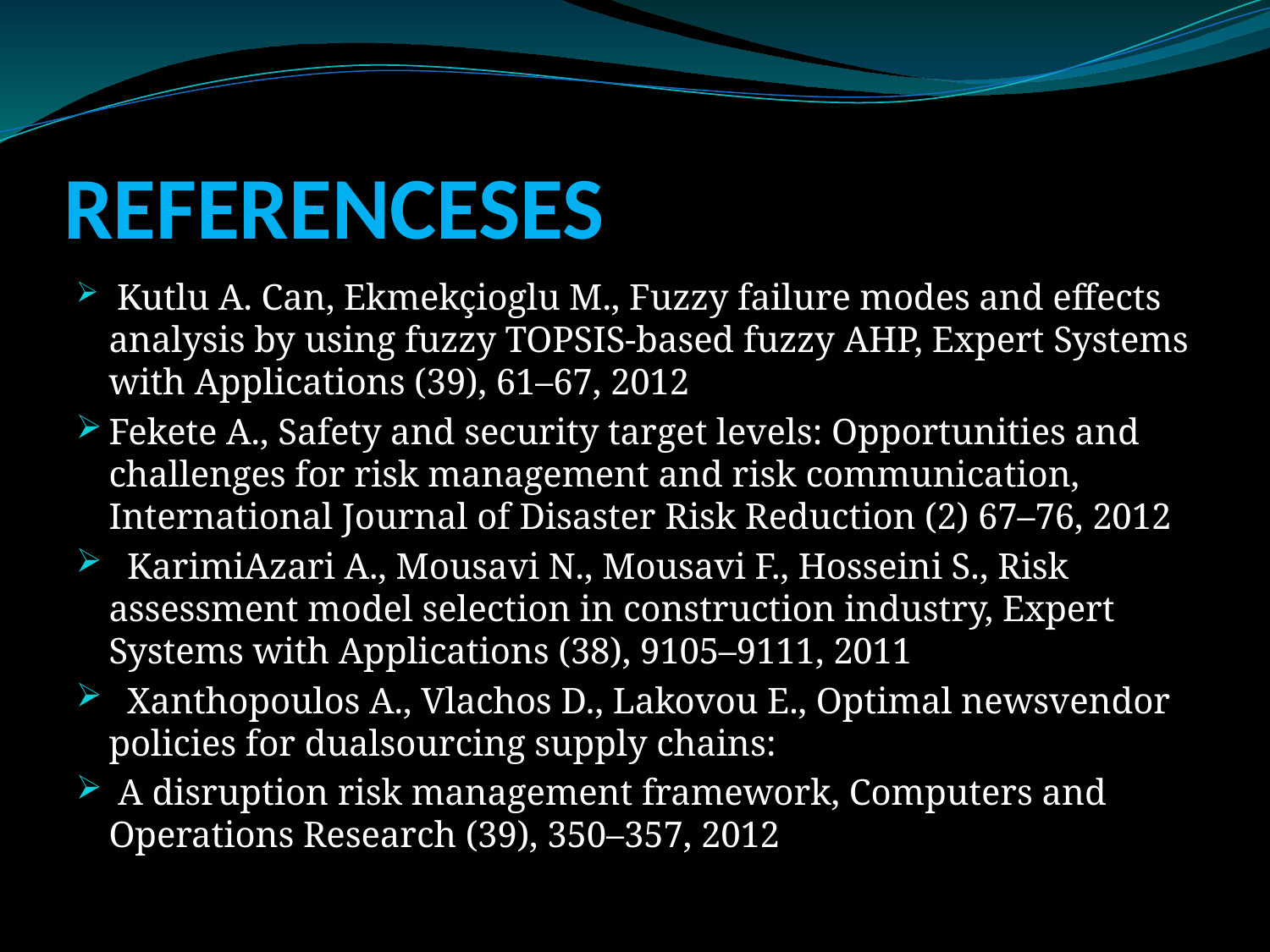

# REFERENCESES
 Kutlu A. Can, Ekmekçioglu M., Fuzzy failure modes and effects analysis by using fuzzy TOPSIS-based fuzzy AHP, Expert Systems with Applications (39), 61–67, 2012
Fekete A., Safety and security target levels: Opportunities and challenges for risk management and risk communication, International Journal of Disaster Risk Reduction (2) 67–76, 2012
  KarimiAzari A., Mousavi N., Mousavi F., Hosseini S., Risk assessment model selection in construction industry, Expert Systems with Applications (38), 9105–9111, 2011
  Xanthopoulos A., Vlachos D., Lakovou E., Optimal newsvendor policies for dualsourcing supply chains:
 A disruption risk management framework, Computers and Operations Research (39), 350–357, 2012